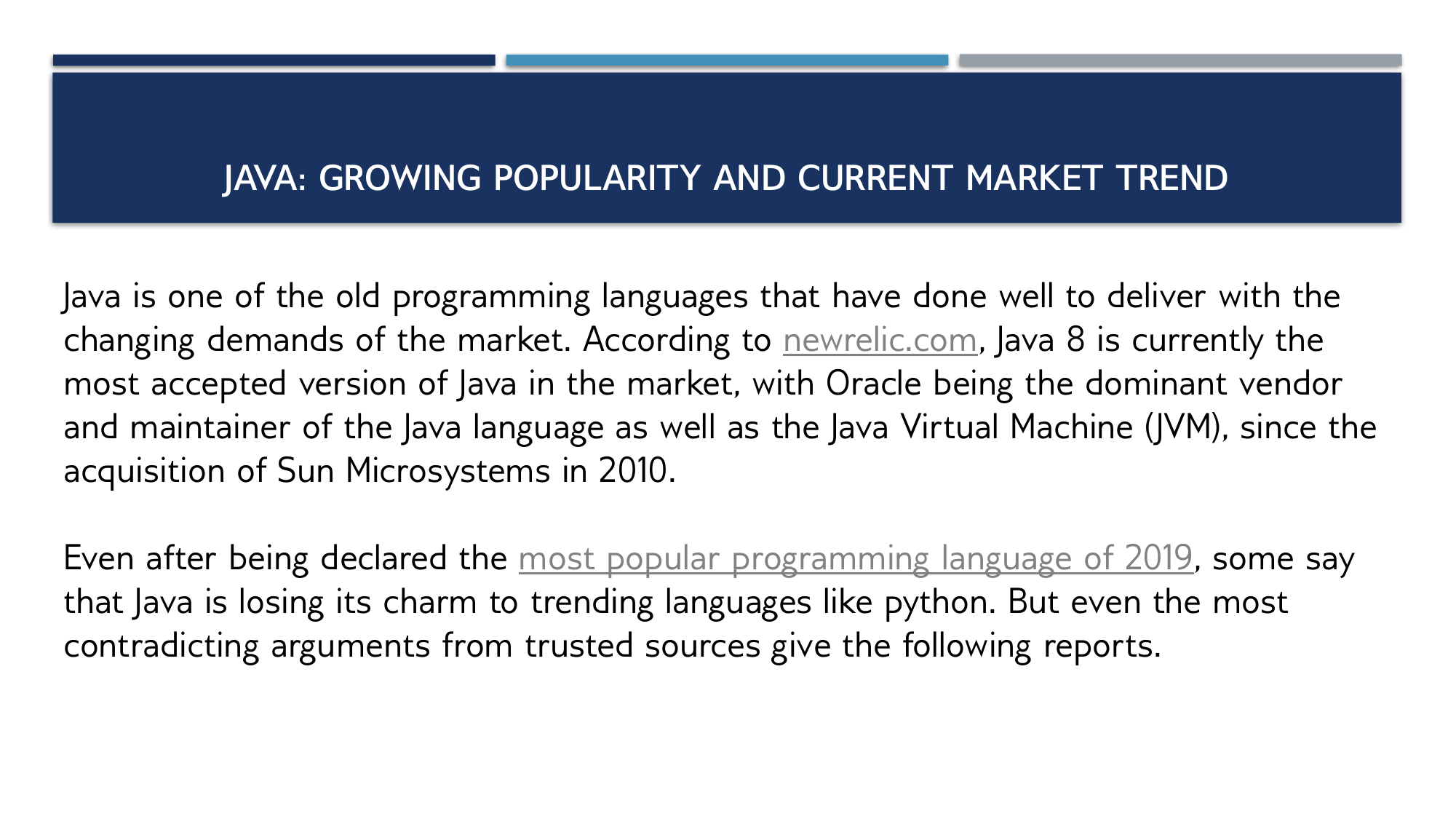

# Java: Growing popularity and current market trend
Java is one of the old programming languages that have done well to deliver with the changing demands of the market. According to newrelic.com, Java 8 is currently the most accepted version of Java in the market, with Oracle being the dominant vendor and maintainer of the Java language as well as the Java Virtual Machine (JVM), since the acquisition of Sun Microsystems in 2010.

Even after being declared the most popular programming language of 2019, some say that Java is losing its charm to trending languages like python. But even the most contradicting arguments from trusted sources give the following reports.